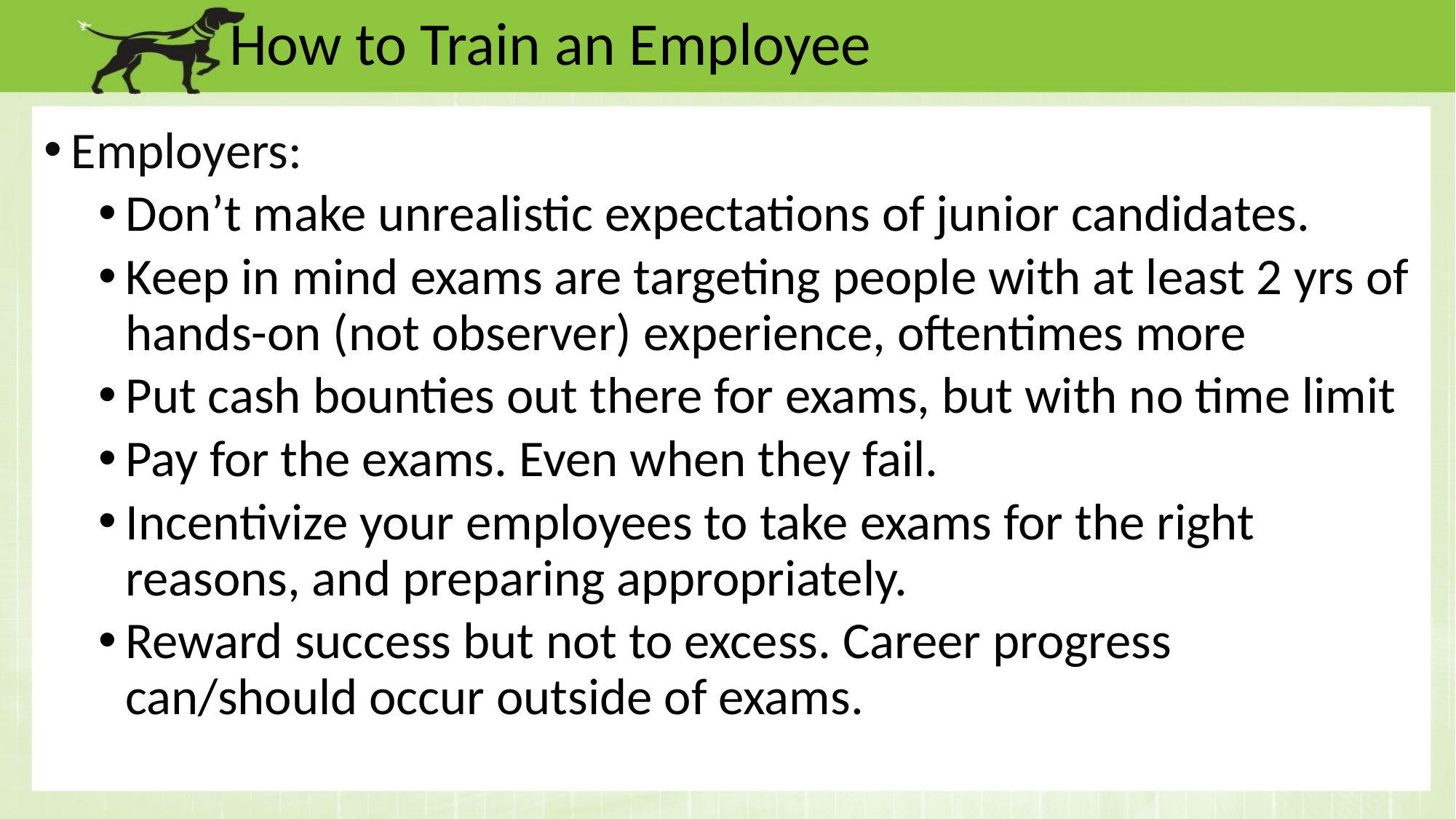

# How to Train an Employee
Employers:
Don’t make unrealistic expectations of junior candidates.
Keep in mind exams are targeting people with at least 2 yrs of hands-on (not observer) experience, oftentimes more
Put cash bounties out there for exams, but with no time limit
Pay for the exams. Even when they fail.
Incentivize your employees to take exams for the right reasons, and preparing appropriately.
Reward success but not to excess. Career progress can/should occur outside of exams.